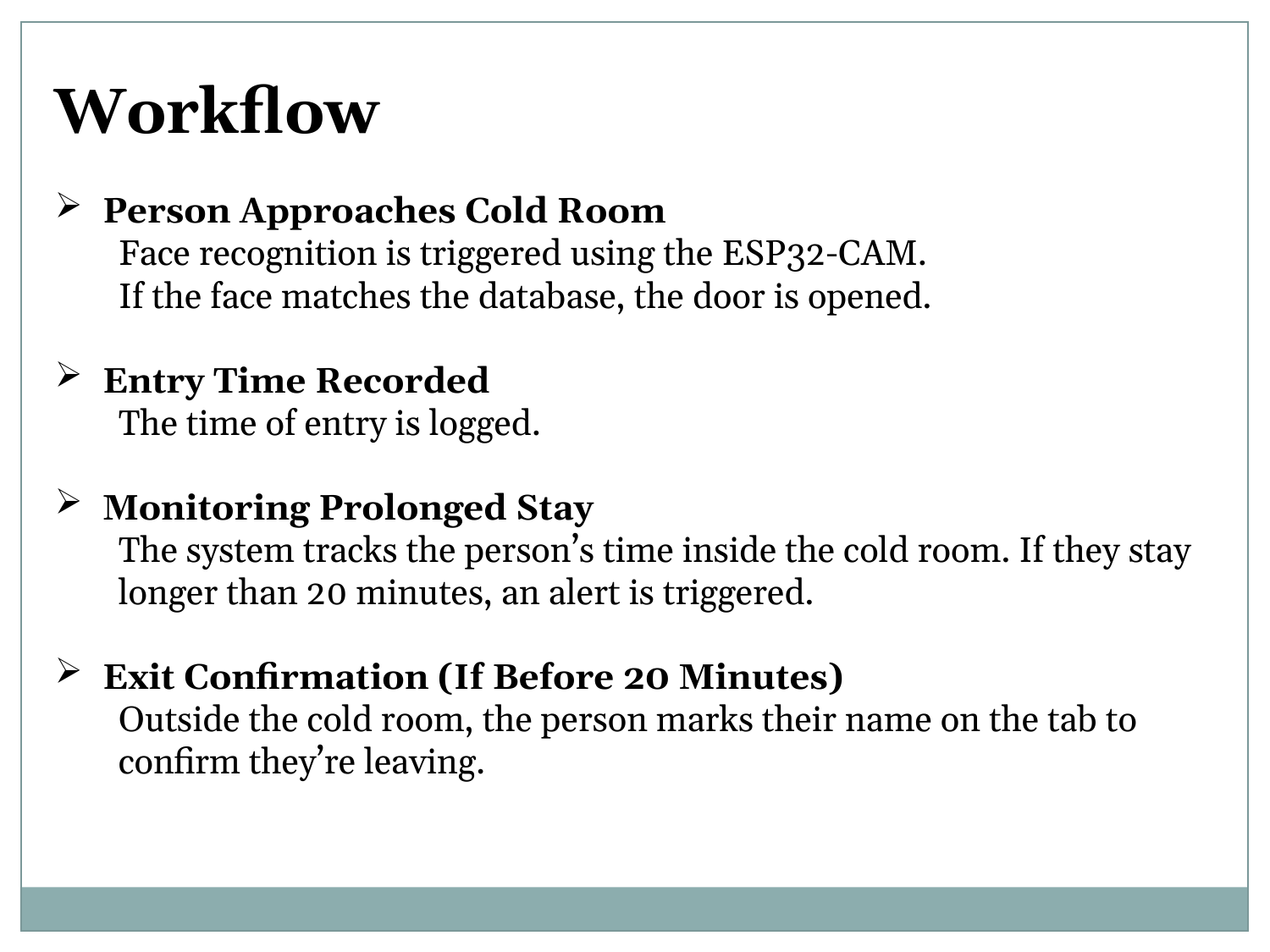

Workflow

Person Approaches Cold Room
Face recognition is triggered using the ESP32-CAM.
If the face matches the database, the door is opened.

Entry Time Recorded
The time of entry is logged.

Monitoring Prolonged Stay
The system tracks the person’s time inside the cold room. If they stay longer than 20 minutes, an alert is triggered.

Exit Confirmation (If Before 20 Minutes)
Outside the cold room, the person marks their name on the tab to confirm they’re leaving.